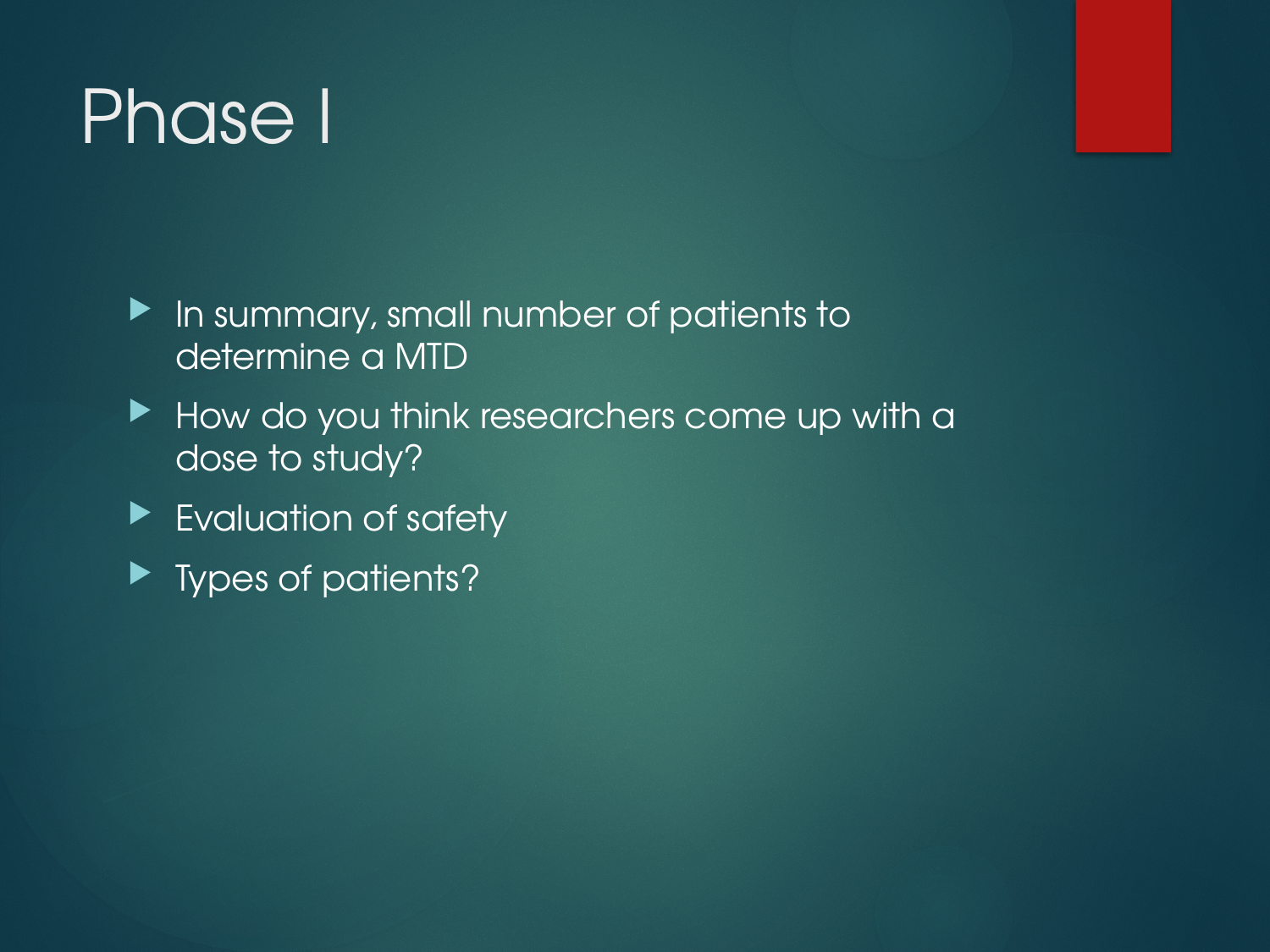

# Phase I
In summary, small number of patients to determine a MTD
How do you think researchers come up with a dose to study?
Evaluation of safety
Types of patients?